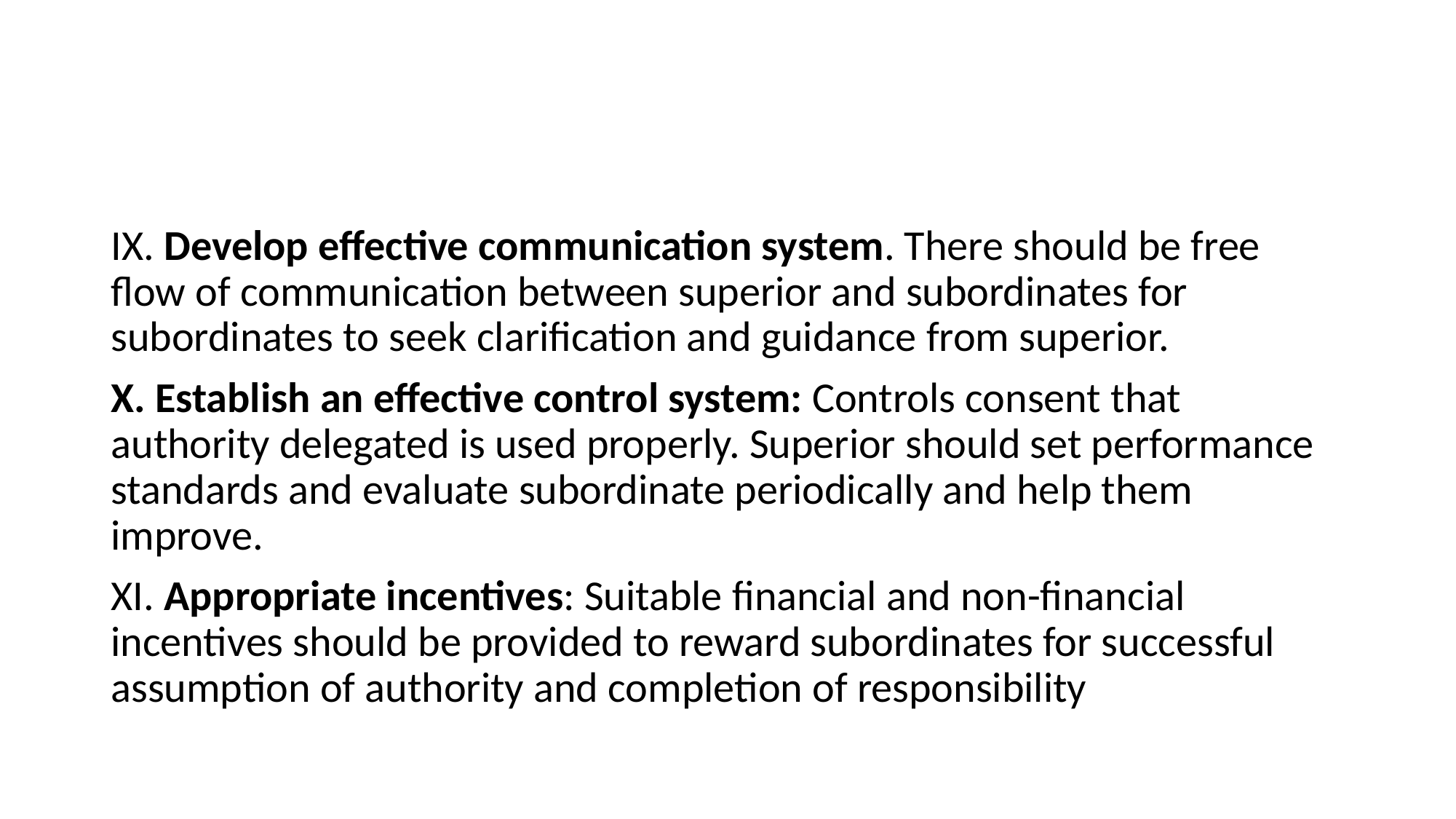

#
IX. Develop effective communication system. There should be free flow of communication between superior and subordinates for subordinates to seek clarification and guidance from superior.
X. Establish an effective control system: Controls consent that authority delegated is used properly. Superior should set performance standards and evaluate subordinate periodically and help them improve.
XI. Appropriate incentives: Suitable financial and non-financial incentives should be provided to reward subordinates for successful assumption of authority and completion of responsibility